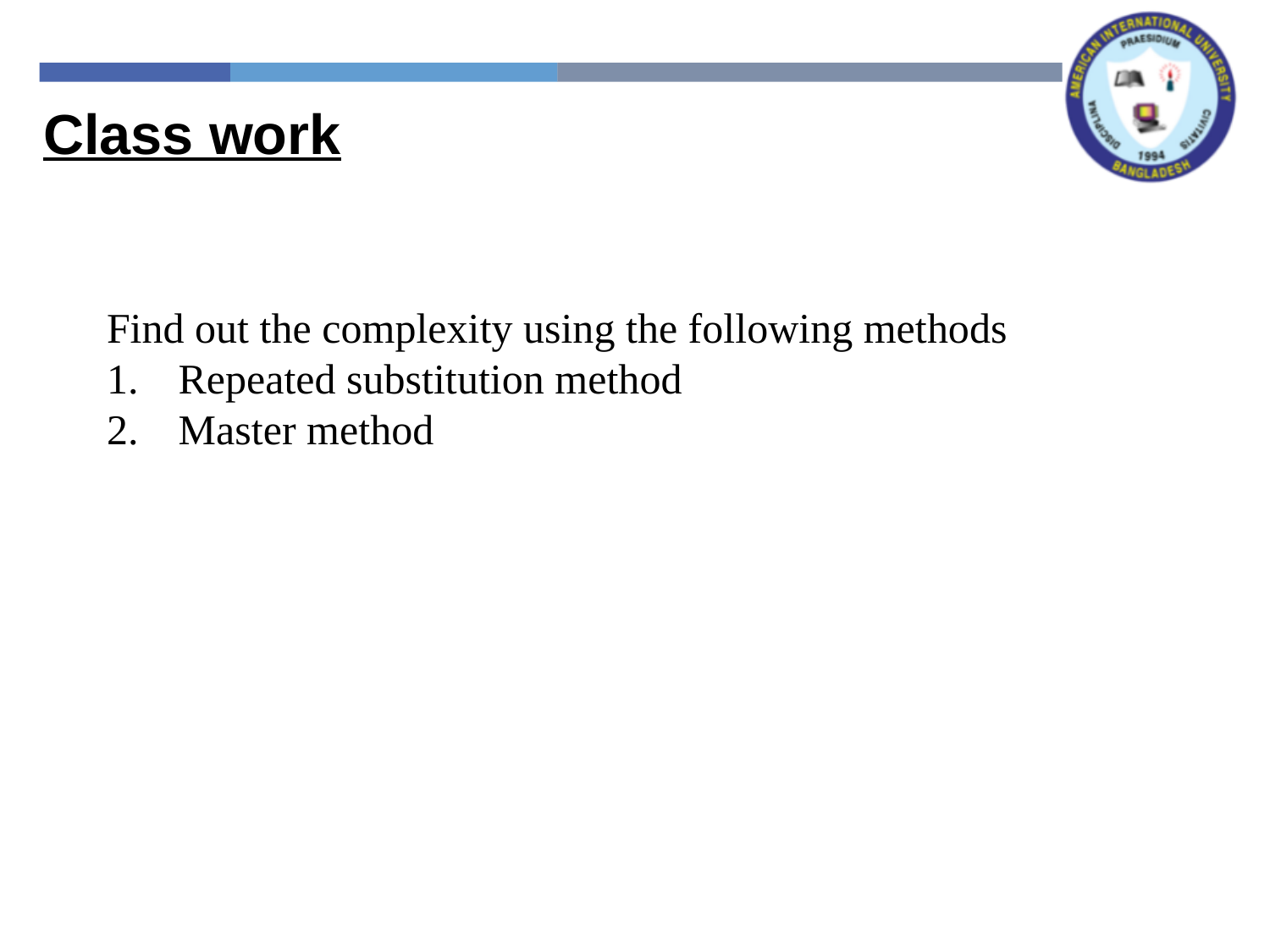

Class work

Find out the complexity using the following methods
Repeated substitution method
Master method